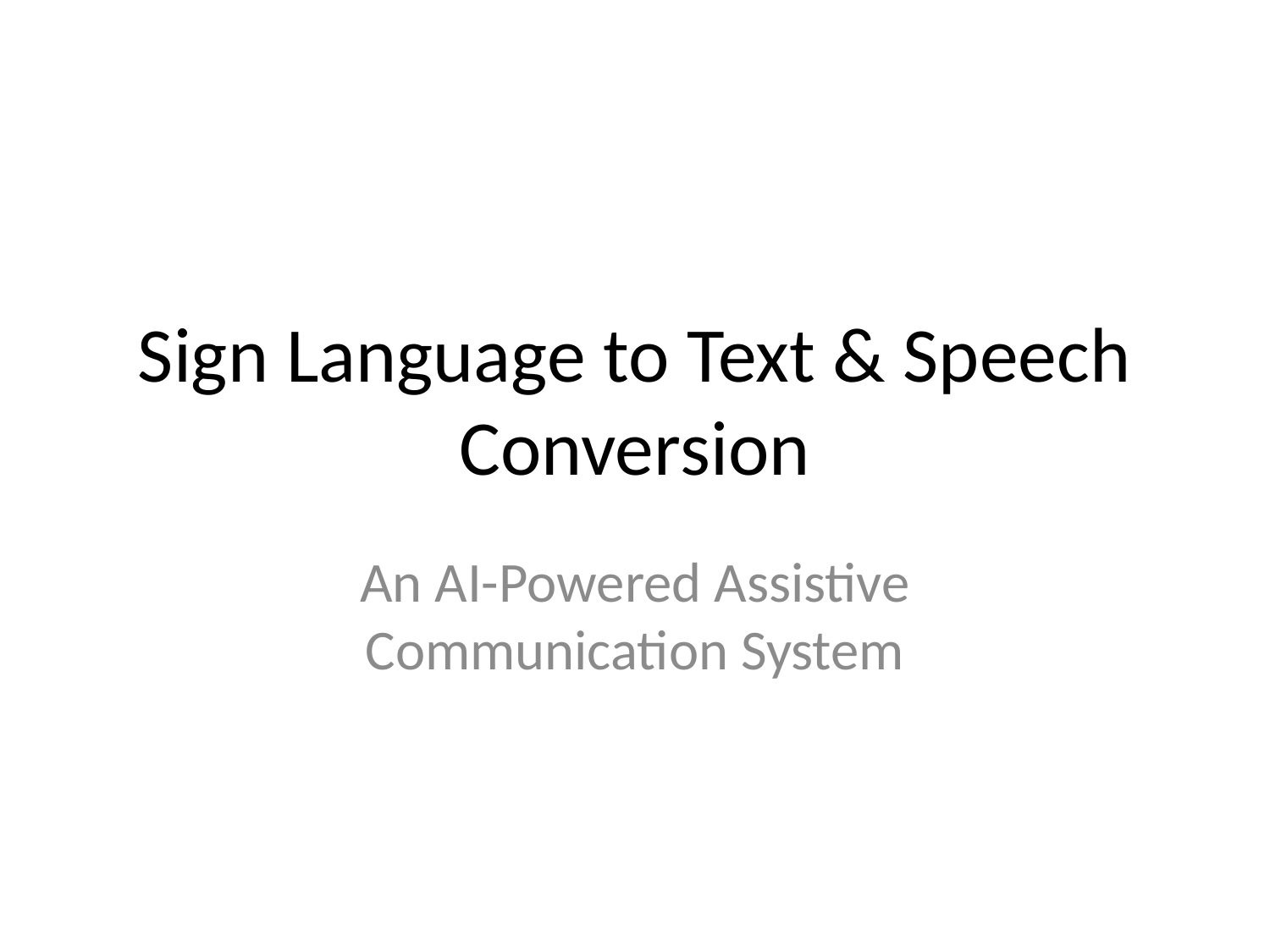

# Sign Language to Text & Speech Conversion
An AI-Powered Assistive Communication System